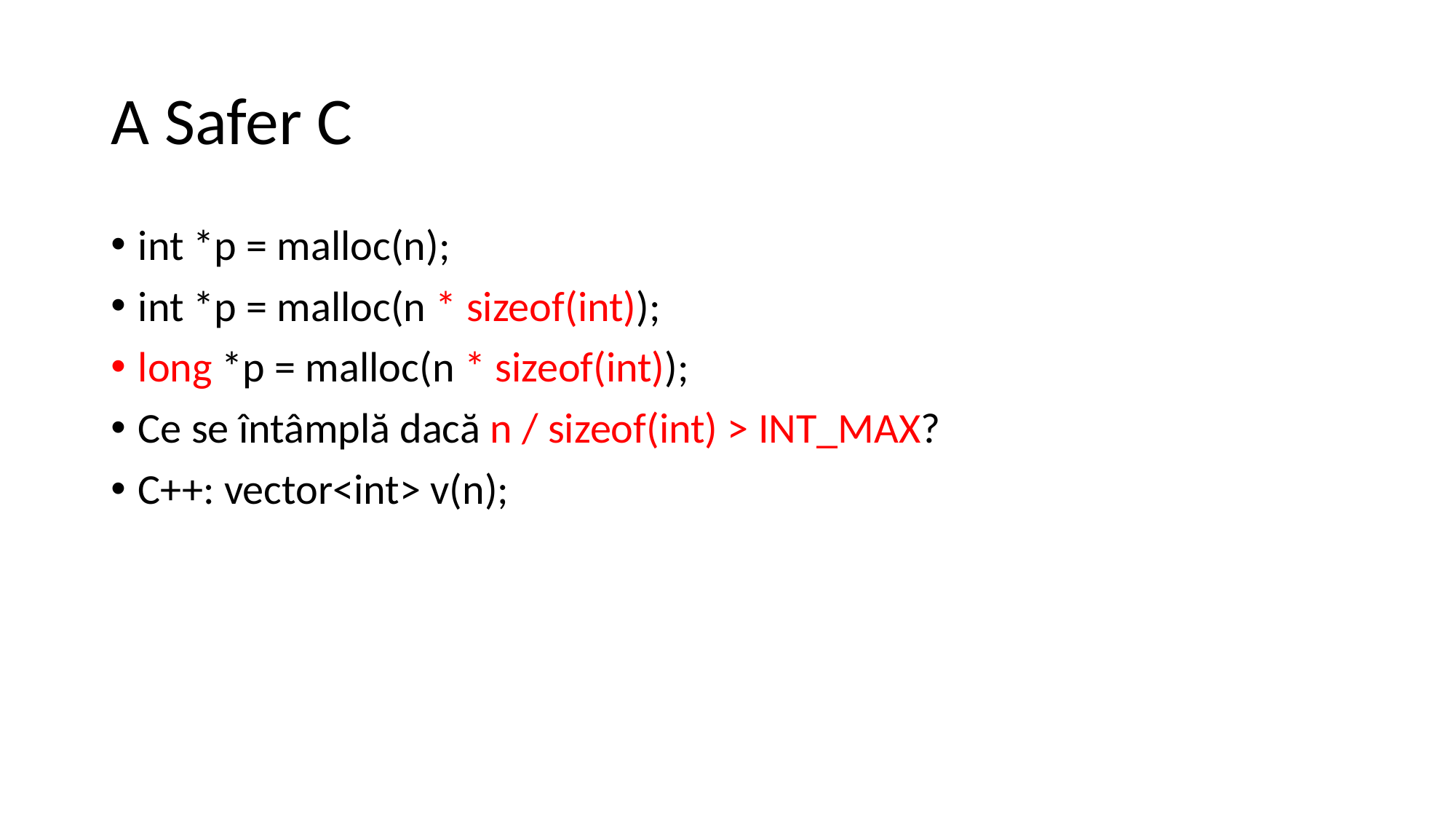

# A Safer C
int *p = malloc(n);
int *p = malloc(n * sizeof(int));
long *p = malloc(n * sizeof(int));
Ce se întâmplă dacă n / sizeof(int) > INT_MAX?
C++: vector<int> v(n);